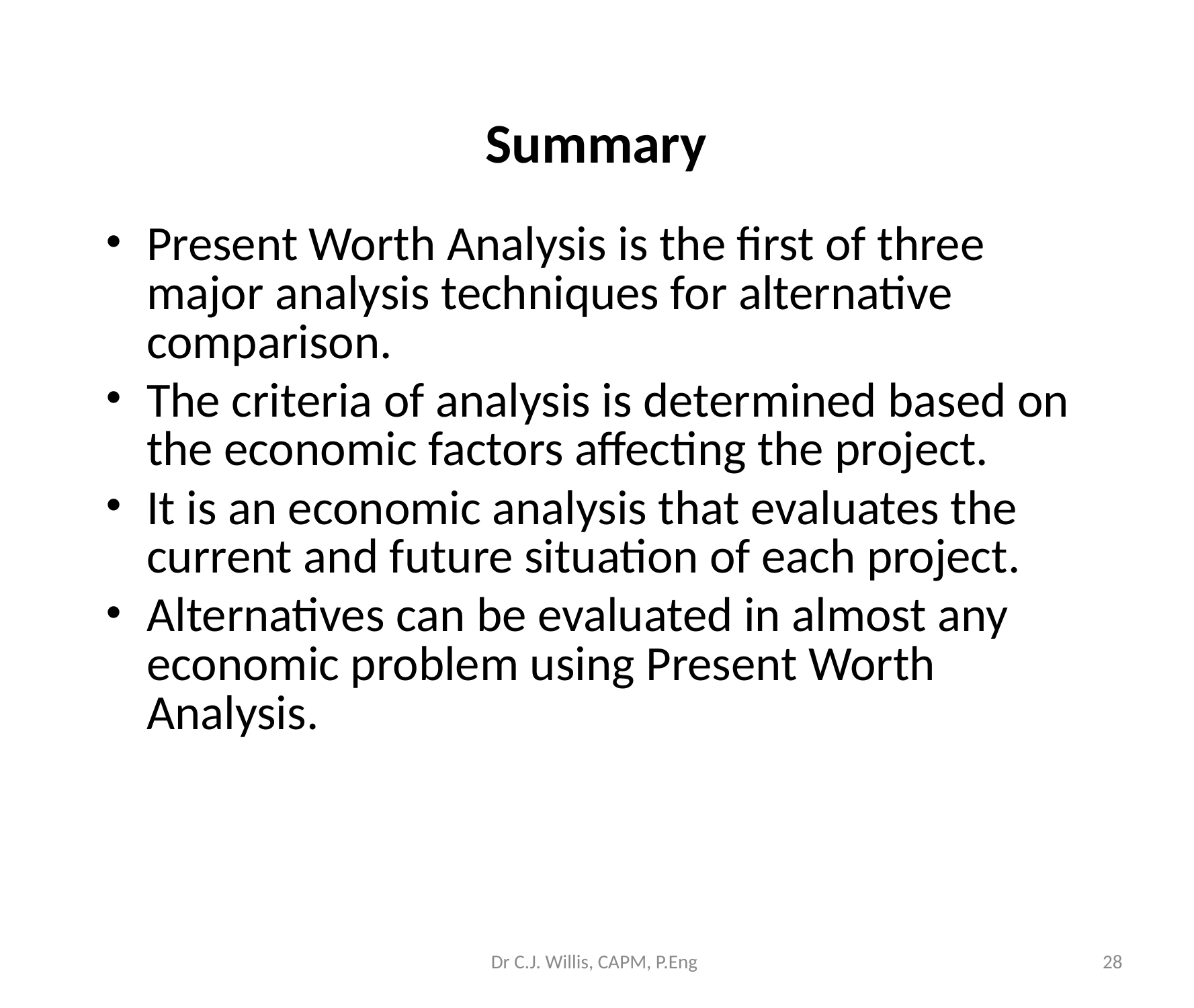

# Summary
Present Worth Analysis is the first of three major analysis techniques for alternative comparison.
The criteria of analysis is determined based on the economic factors affecting the project.
It is an economic analysis that evaluates the current and future situation of each project.
Alternatives can be evaluated in almost any economic problem using Present Worth Analysis.

Dr C.J. Willis, CAPM, P.Eng
28